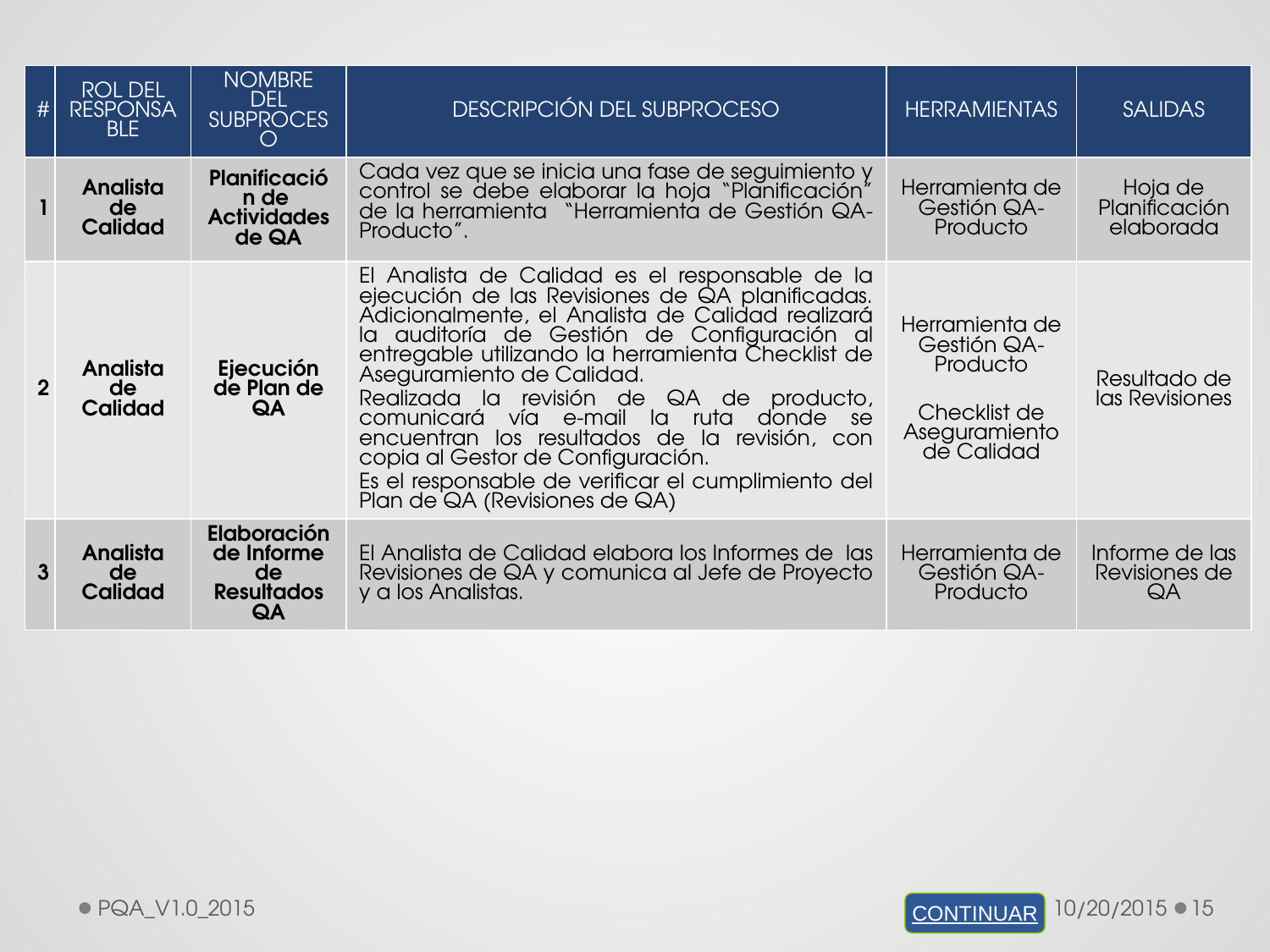

| # | ROL DEL RESPONSABLE | NOMBRE DEL SUBPROCESO | DESCRIPCIÓN DEL SUBPROCESO | HERRAMIENTAS | SALIDAS |
| --- | --- | --- | --- | --- | --- |
| 1 | Analista de Calidad | Planificación de Actividades de QA | Cada vez que se inicia una fase de seguimiento y control se debe elaborar la hoja “Planificación” de la herramienta “Herramienta de Gestión QA-Producto”. | Herramienta de Gestión QA-Producto | Hoja de Planificación elaborada |
| 2 | Analista de Calidad | Ejecución de Plan de QA | El Analista de Calidad es el responsable de la ejecución de las Revisiones de QA planificadas. Adicionalmente, el Analista de Calidad realizará la auditoría de Gestión de Configuración al entregable utilizando la herramienta Checklist de Aseguramiento de Calidad. Realizada la revisión de QA de producto, comunicará vía e-mail la ruta donde se encuentran los resultados de la revisión, con copia al Gestor de Configuración. Es el responsable de verificar el cumplimiento del Plan de QA (Revisiones de QA) | Herramienta de Gestión QA-Producto Checklist de Aseguramiento de Calidad | Resultado de las Revisiones |
| 3 | Analista de Calidad | Elaboración de Informe de Resultados QA | El Analista de Calidad elabora los Informes de las Revisiones de QA y comunica al Jefe de Proyecto y a los Analistas. | Herramienta de Gestión QA-Producto | Informe de las Revisiones de QA |
PQA_V1.0_2015
10/20/2015
15
CONTINUAR